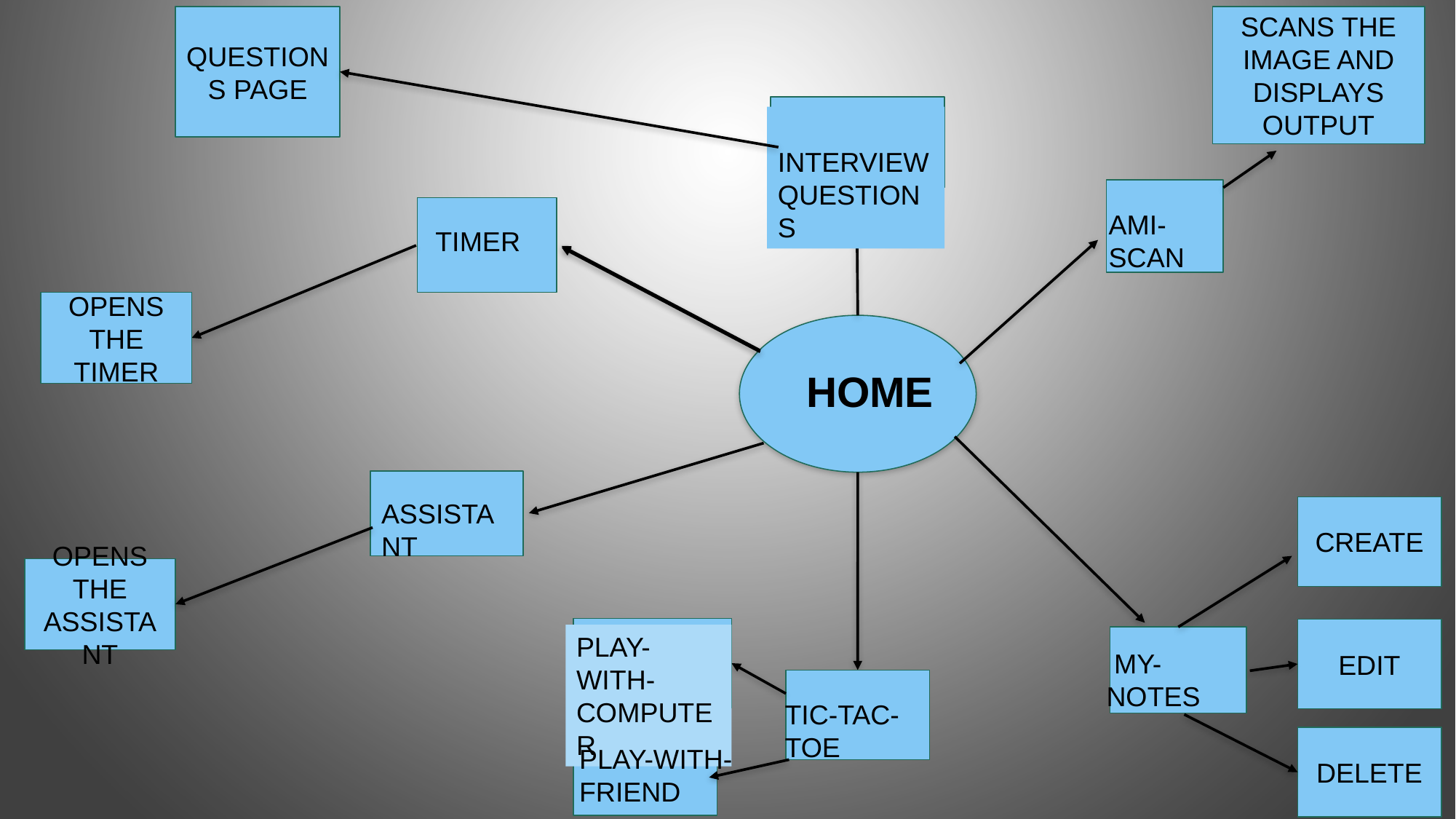

QUESTIONS PAGE
SCANS THE IMAGE AND DISPLAYS OUTPUT

 INTERVIEW QUESTIONS

AMI-SCAN
TIMER
OPENS THE TIMER

HOME

ASSISTANT
CREATE
OPENS THE ASSISTANT

EDIT
PLAY-WITH-COMPUTER

 MY-NOTES

TIC-TAC-TOE

DELETE
PLAY-WITH-FRIEND